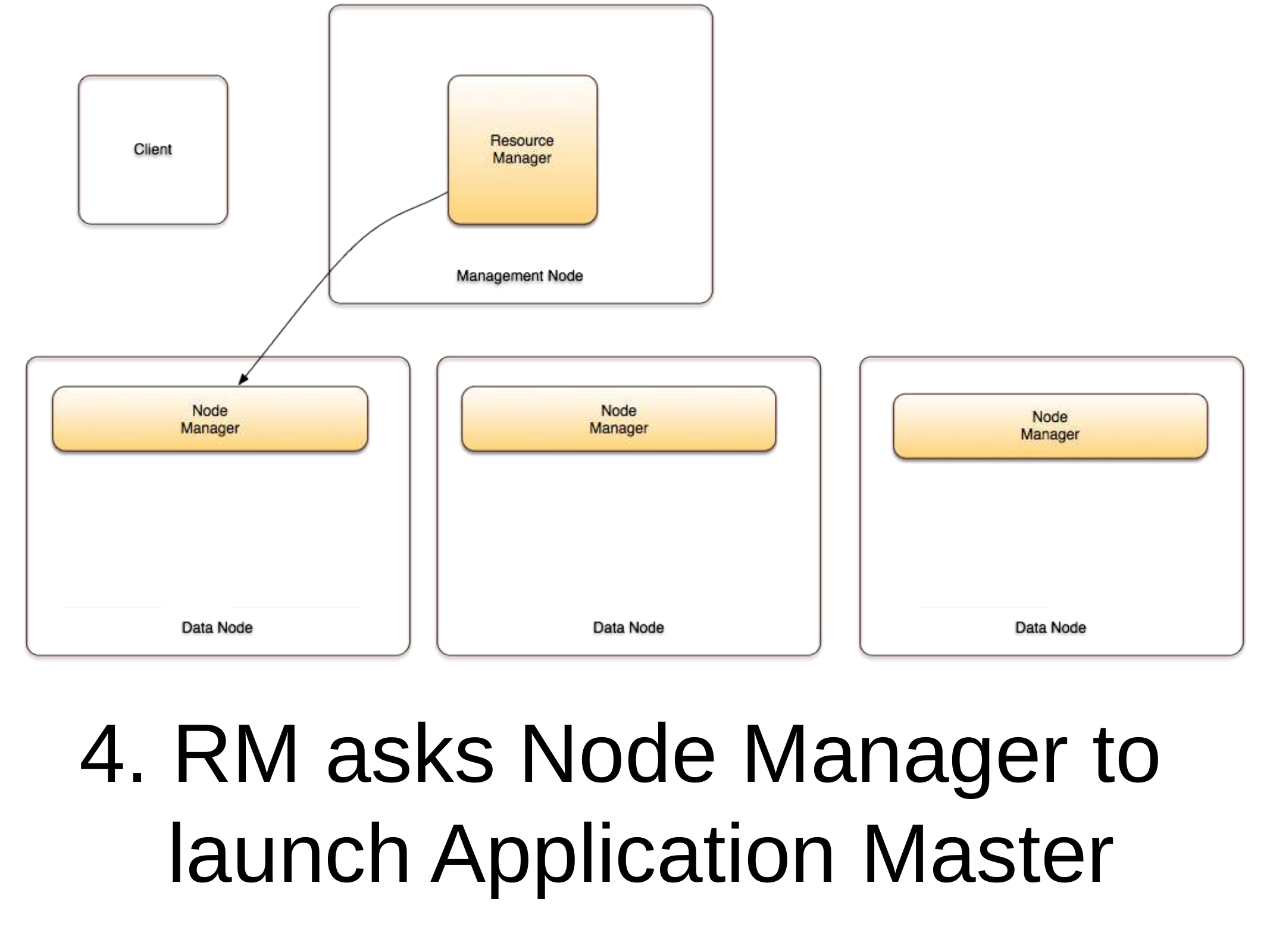

4. RM asks Node Manager to  launch Application Master